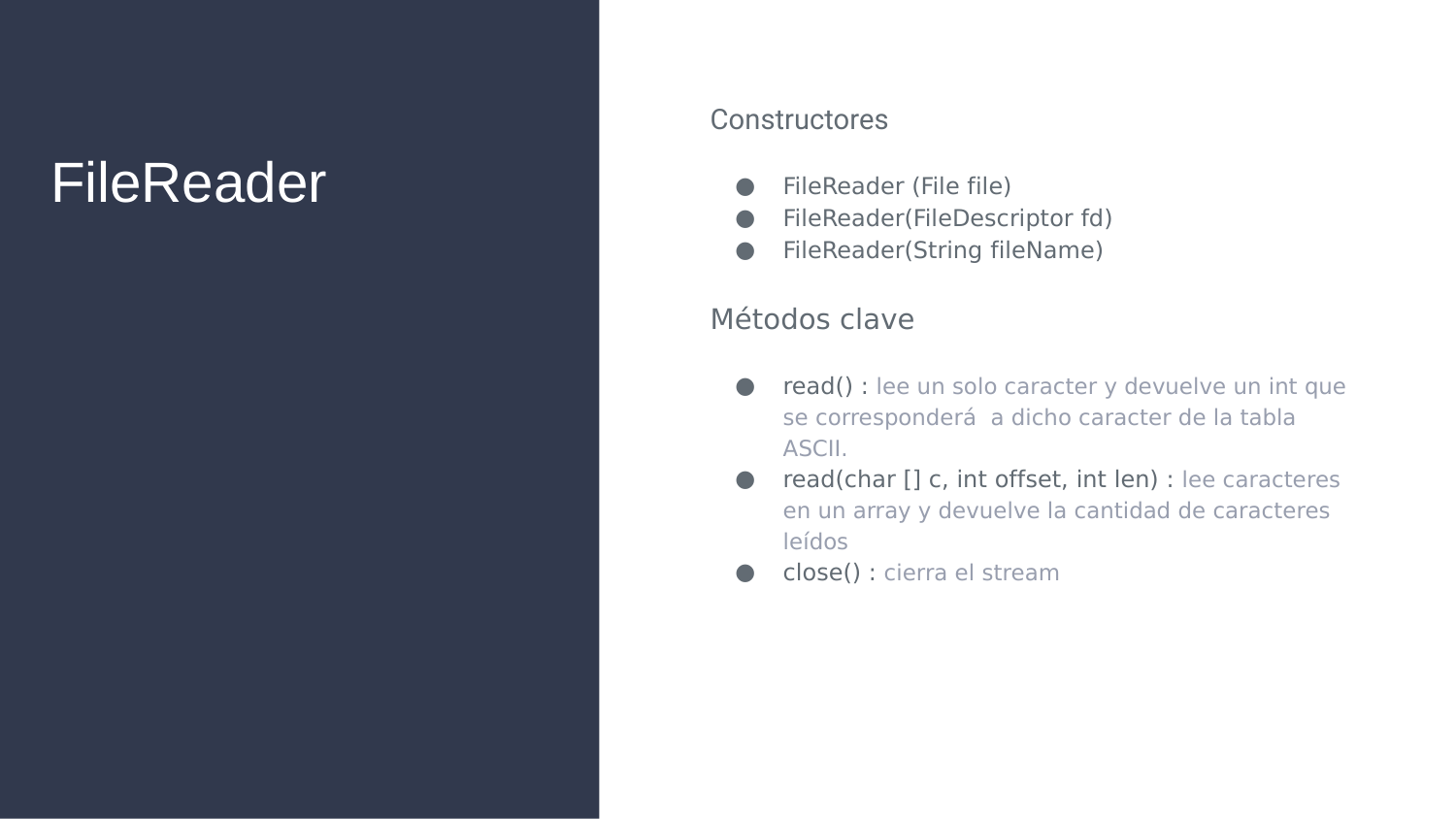

Constructores
FileReader (File file)
FileReader(FileDescriptor fd)
FileReader(String fileName)
Métodos clave
read() : lee un solo caracter y devuelve un int que se corresponderá  a dicho caracter de la tabla ASCII.
read(char [] c, int offset, int len) : lee caracteres en un array y devuelve la cantidad de caracteres leídos
close() : cierra el stream

# FileReader